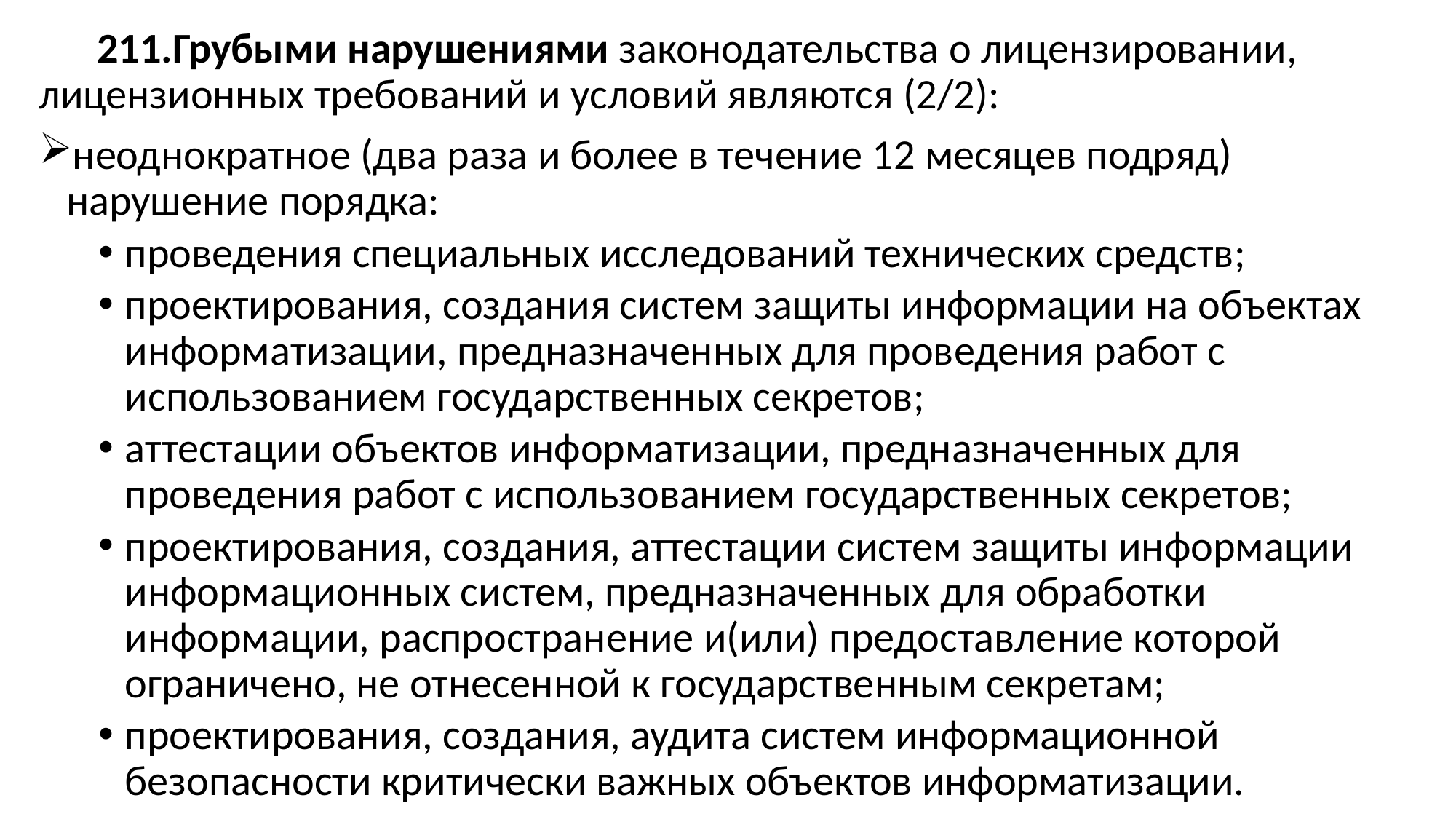

211.Грубыми нарушениями законодательства о лицензировании, лицензионных требований и условий являются (2/2):
неоднократное (два раза и более в течение 12 месяцев подряд) нарушение порядка:
проведения специальных исследований технических средств;
проектирования, создания систем защиты информации на объектах информатизации, предназначенных для проведения работ с использованием государственных секретов;
аттестации объектов информатизации, предназначенных для проведения работ с использованием государственных секретов;
проектирования, создания, аттестации систем защиты информации информационных систем, предназначенных для обработки информации, распространение и(или) предоставление которой ограничено, не отнесенной к государственным секретам;
проектирования, создания, аудита систем информационной безопасности критически важных объектов информатизации.